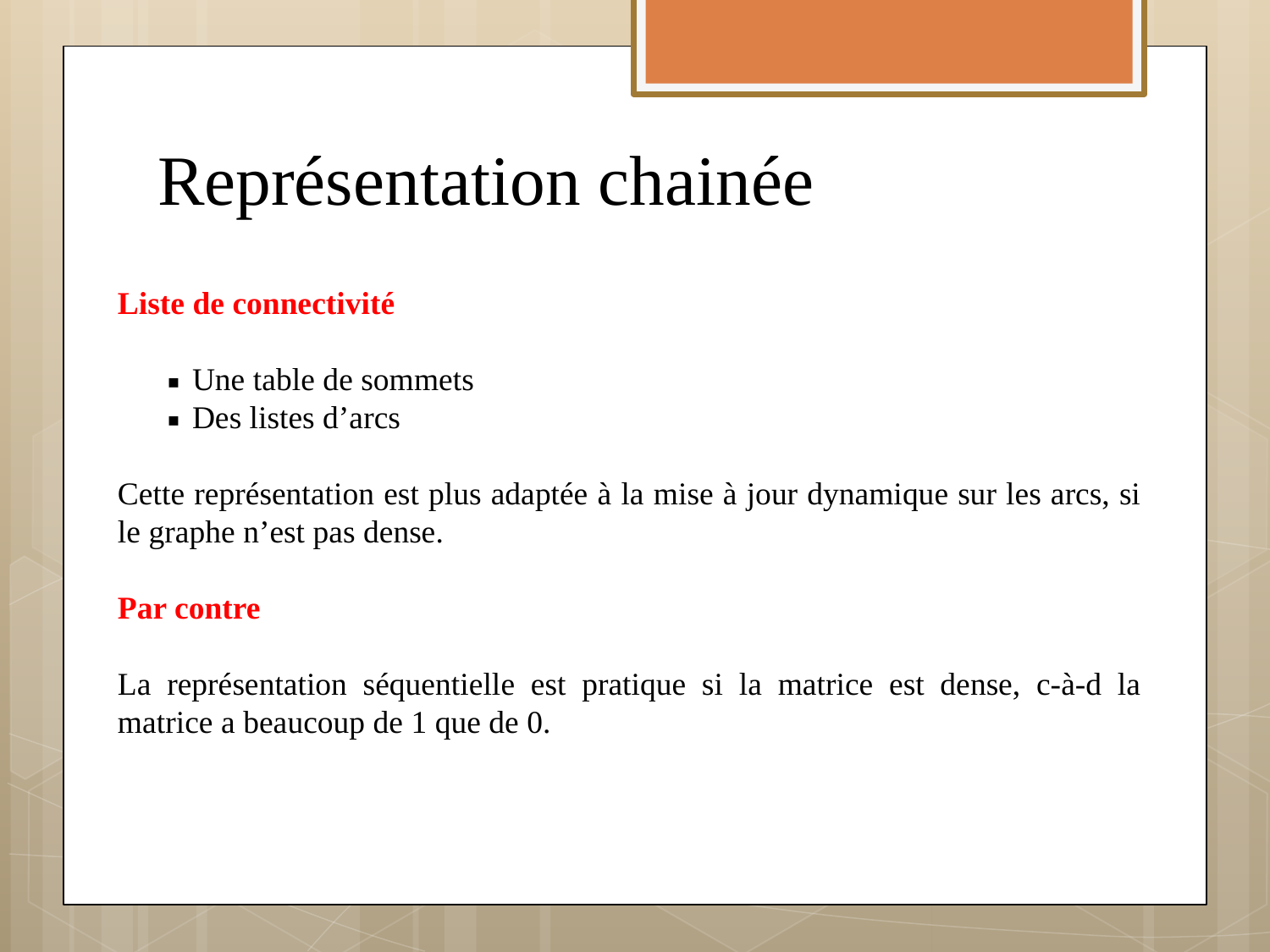

# Représentation chainée
Liste de connectivité

Une table de sommets
Des listes d’arcs

Cette représentation est plus adaptée à la mise à jour dynamique sur les arcs, si le graphe n’est pas dense.

Par contre

La représentation séquentielle est pratique si la matrice est dense, c-à-d la matrice a beaucoup de 1 que de 0.